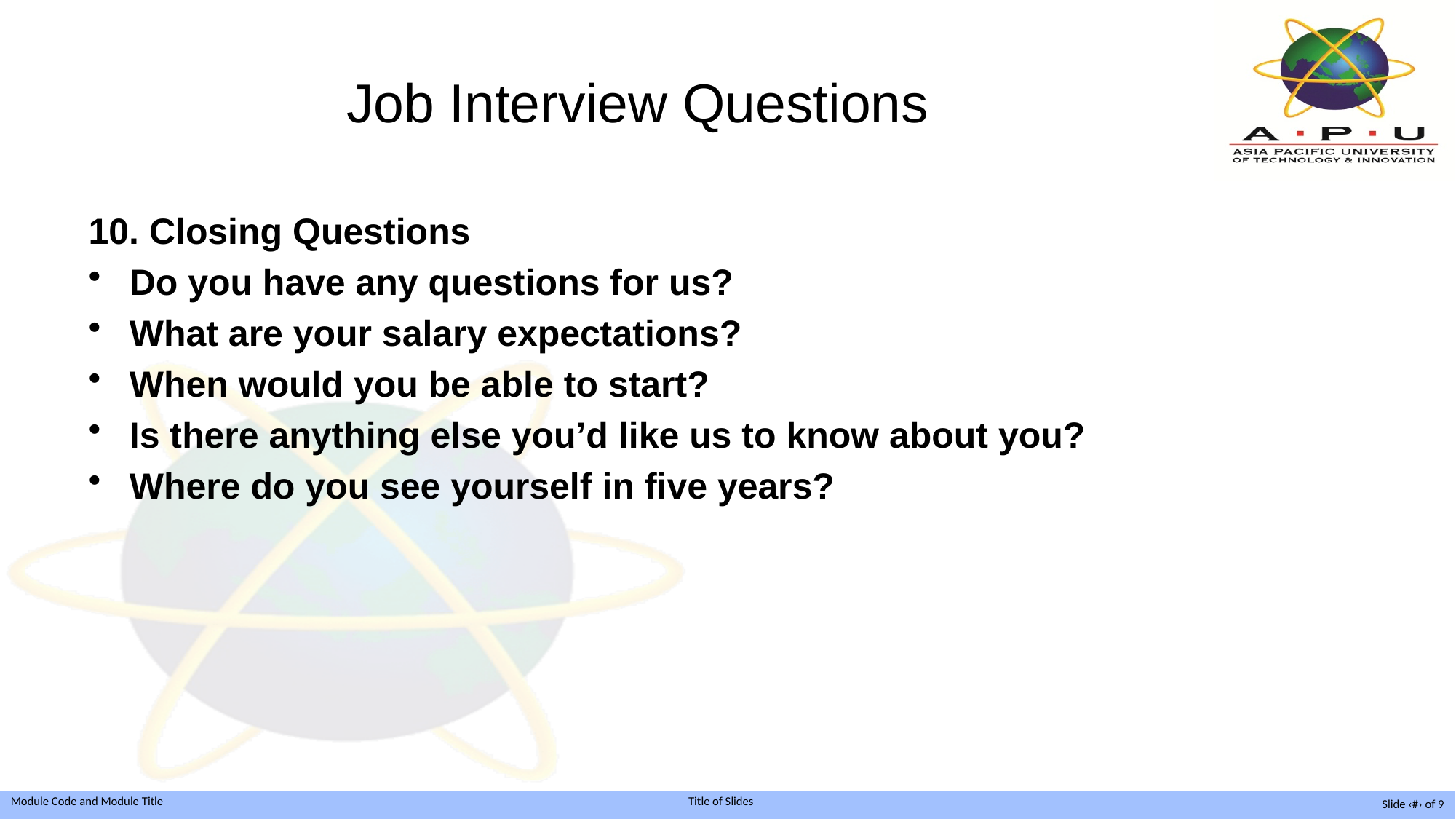

# Job Interview Questions
10. Closing Questions
Do you have any questions for us?
What are your salary expectations?
When would you be able to start?
Is there anything else you’d like us to know about you?
Where do you see yourself in five years?

Slide ‹#› of 9